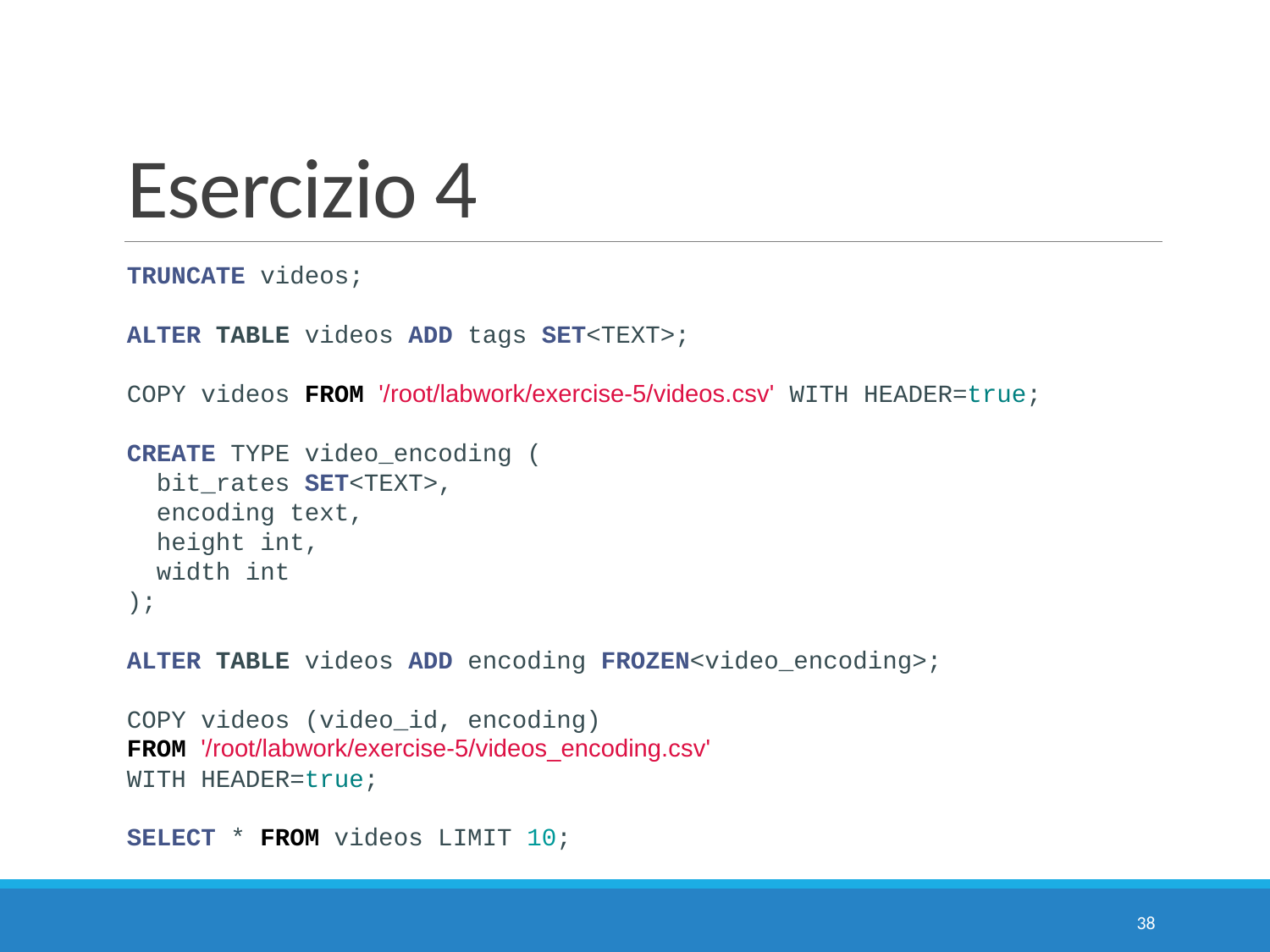

# Esercizio 4
TRUNCATE videos;

ALTER TABLE videos ADD tags SET<TEXT>;

COPY videos FROM '/root/labwork/exercise-5/videos.csv' WITH HEADER=true;

CREATE TYPE video_encoding (
  bit_rates SET<TEXT>,
  encoding text,
  height int,
  width int
);

ALTER TABLE videos ADD encoding FROZEN<video_encoding>;

COPY videos (video_id, encoding)
FROM '/root/labwork/exercise-5/videos_encoding.csv'
WITH HEADER=true;

SELECT * FROM videos LIMIT 10;

38